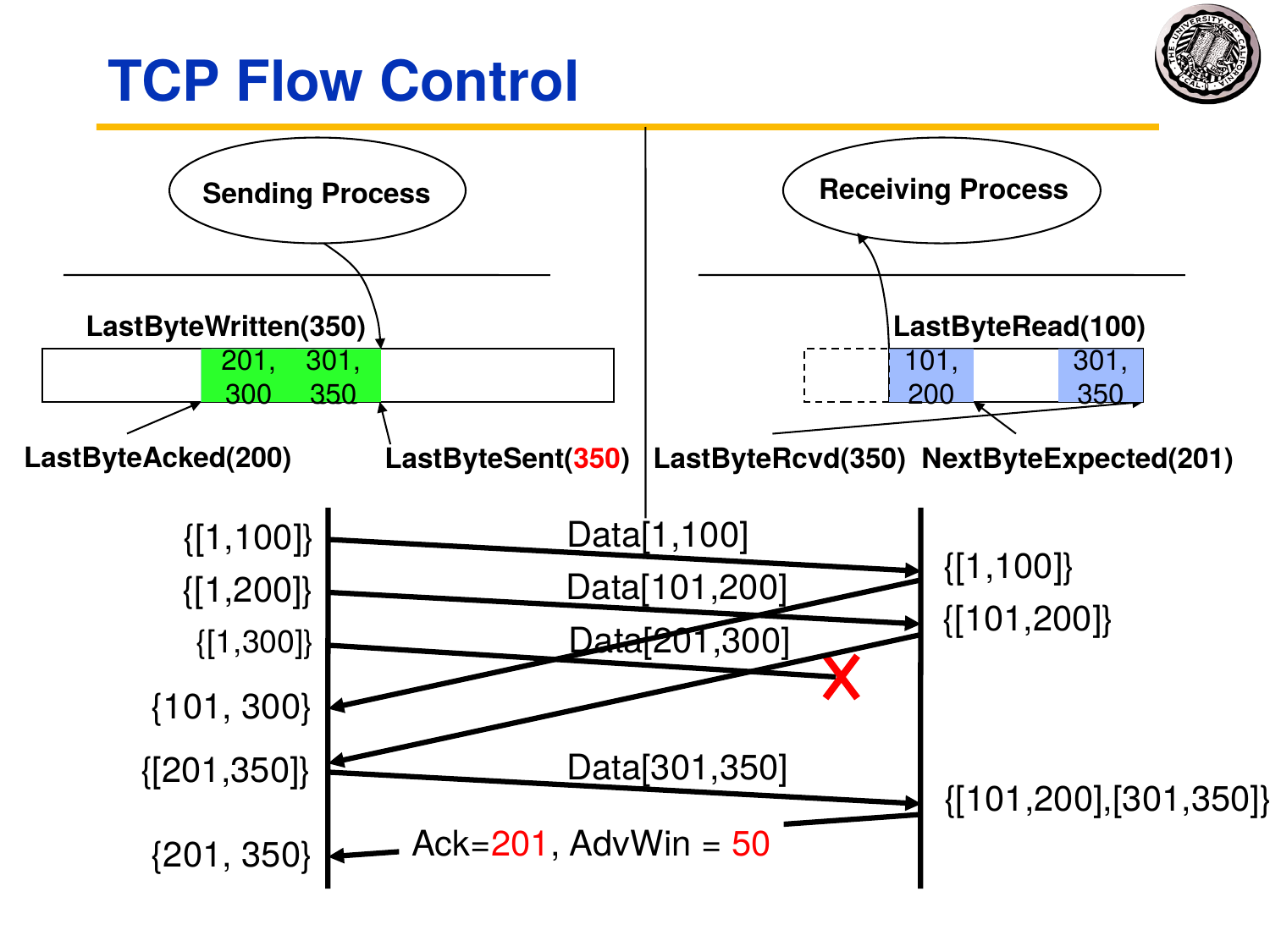

# TCP Flow Control

Receiving Process
Sending Process

LastByteWritten(350)
LastByteRead(100)

101, 350
201,300
201, 350
301,350
301, 350

101, 200
301, 350

LastByteSent(350)

LastByteRcvd(350)
NextByteExpected(201)
LastByteAcked(200)
Data[1,100]
{[1,100]}
{[1,100]}
Data[101,200]
{[1,200]}
{[101,200]}
{101, 300}
Data[201,300]
{[1,300]}
Data[301,350]
{[201,350]}
{[101,200],[301,350]}
Ack=201, AdvWin = 50
{201, 350}